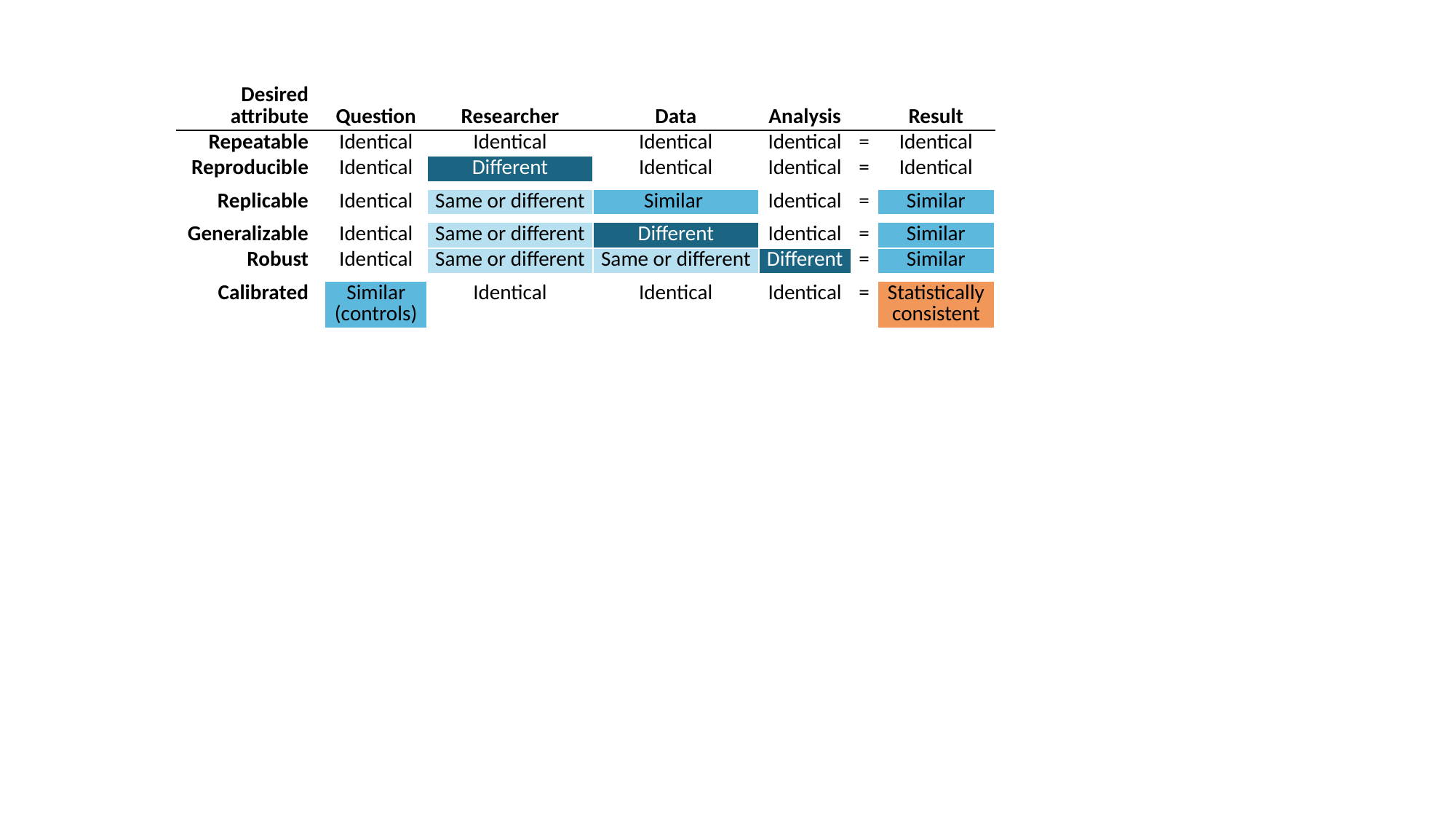

| Desired attribute | Question | Researcher | Data | Analysis |  | Result |
| --- | --- | --- | --- | --- | --- | --- |
| Repeatable | Identical | Identical | Identical | Identical | = | Identical |
| Reproducible | Identical | Different | Identical | Identical | = | Identical |
|  |  |  |  |  |  |  |
| Replicable | Identical | Same or different | Similar | Identical | = | Similar |
|  |  |  |  |  |  |  |
| Generalizable | Identical | Same or different | Different | Identical | = | Similar |
| Robust | Identical | Same or different | Same or different | Different | = | Similar |
|  |  |  |  |  |  |  |
| Calibrated | Similar (controls) | Identical | Identical | Identical | = | Statistically consistent |